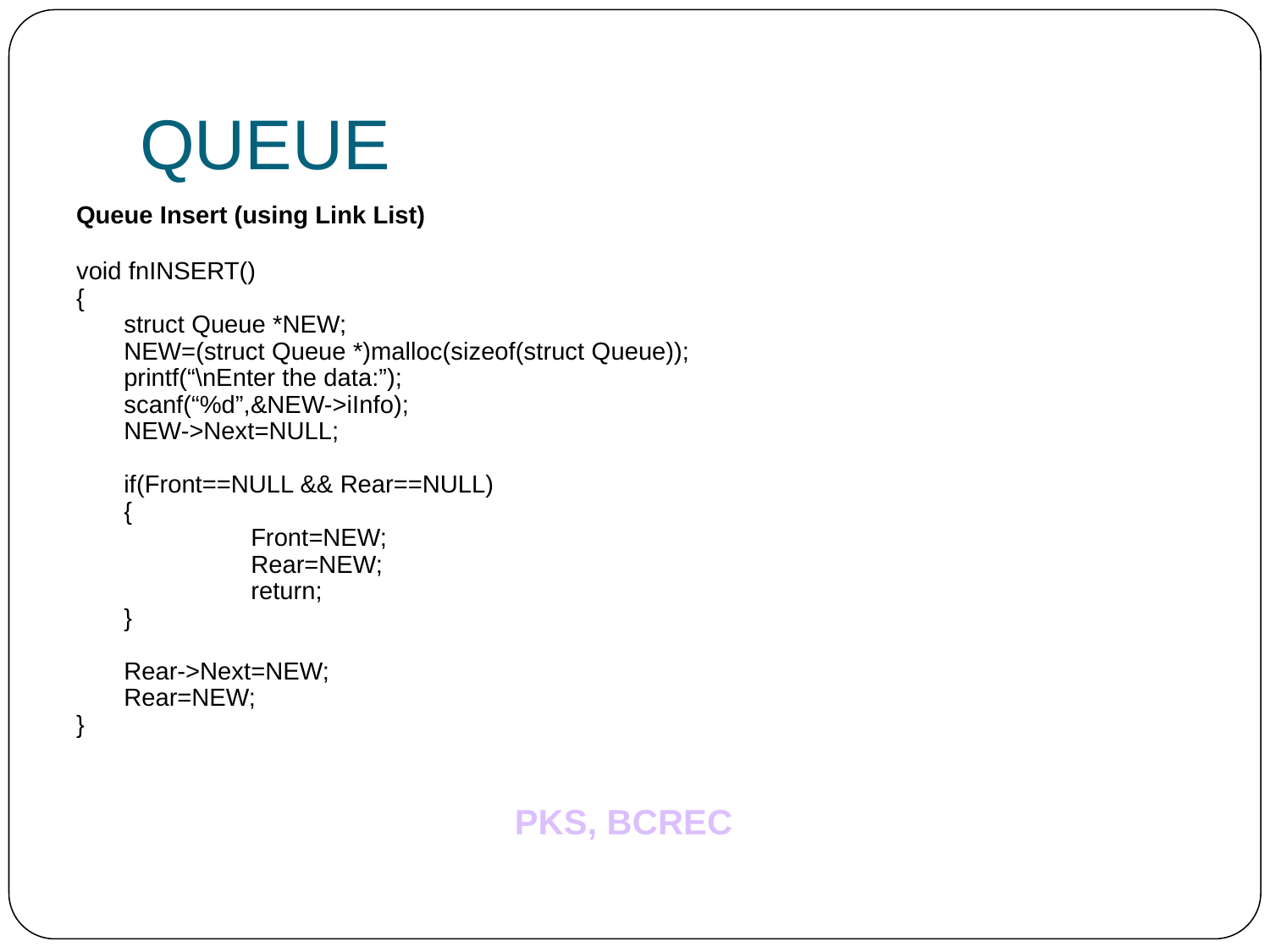

# QUEUE
Queue Insert (using Link List)

void fnINSERT()
{
	struct Queue *NEW;
	NEW=(struct Queue *)malloc(sizeof(struct Queue));
	printf(“\nEnter the data:”);
	scanf(“%d”,&NEW->iInfo);
	NEW->Next=NULL;

	if(Front==NULL && Rear==NULL)
	{
		Front=NEW;
		Rear=NEW;
		return;
	}

	Rear->Next=NEW;
	Rear=NEW;
}